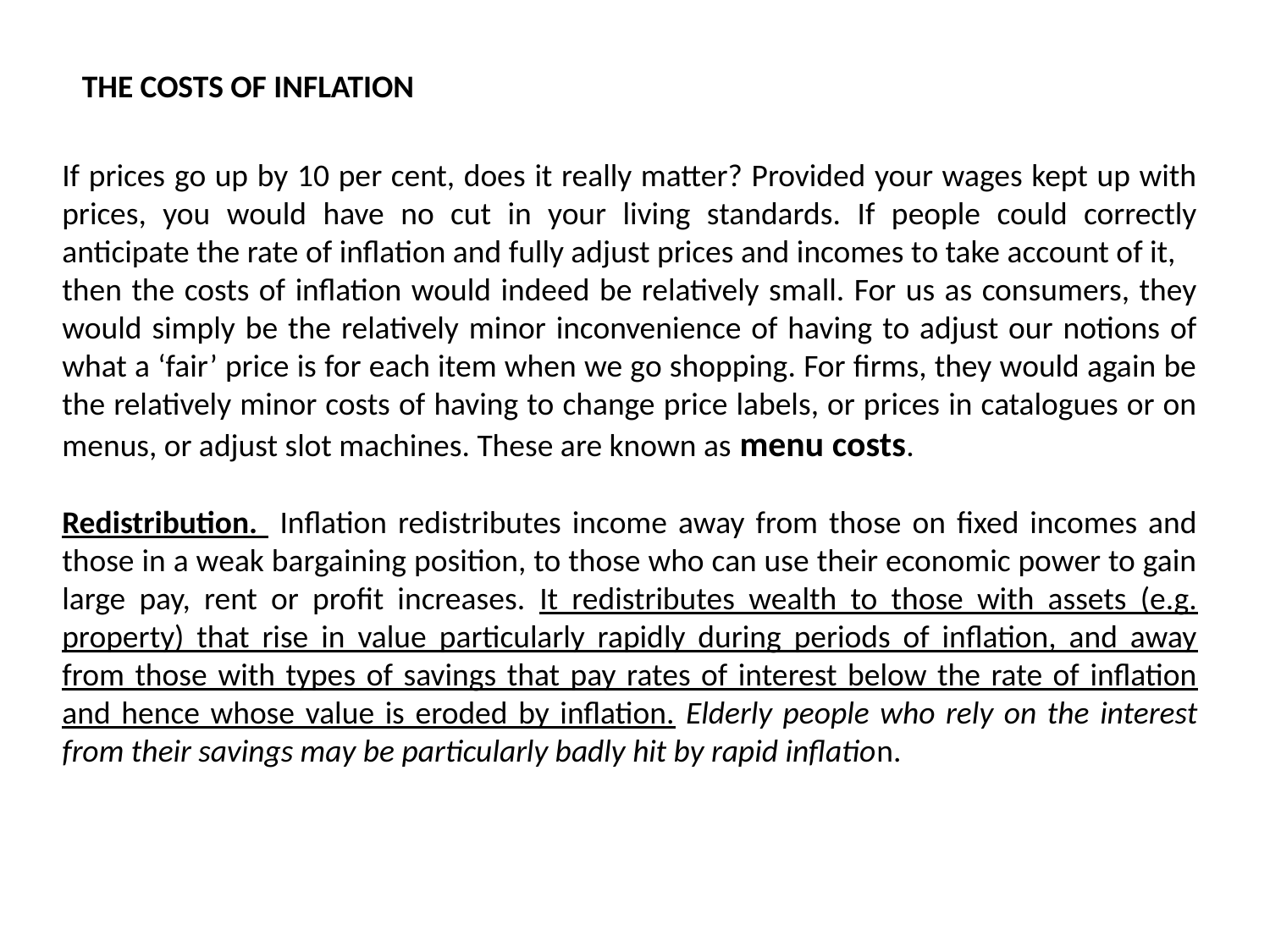

THE COSTS OF INFLATION
If prices go up by 10 per cent, does it really matter? Provided your wages kept up with prices, you would have no cut in your living standards. If people could correctly anticipate the rate of inflation and fully adjust prices and incomes to take account of it,
then the costs of inflation would indeed be relatively small. For us as consumers, they would simply be the relatively minor inconvenience of having to adjust our notions of what a ‘fair’ price is for each item when we go shopping. For firms, they would again be the relatively minor costs of having to change price labels, or prices in catalogues or on menus, or adjust slot machines. These are known as menu costs.

Redistribution.  Inflation redistributes income away from those on fixed incomes and those in a weak bargaining position, to those who can use their economic power to gain large pay, rent or profit increases. It redistributes wealth to those with assets (e.g. property) that rise in value particularly rapidly during periods of inflation, and away from those with types of savings that pay rates of interest below the rate of inflation and hence whose value is eroded by inflation. Elderly people who rely on the interest from their savings may be particularly badly hit by rapid inflation.